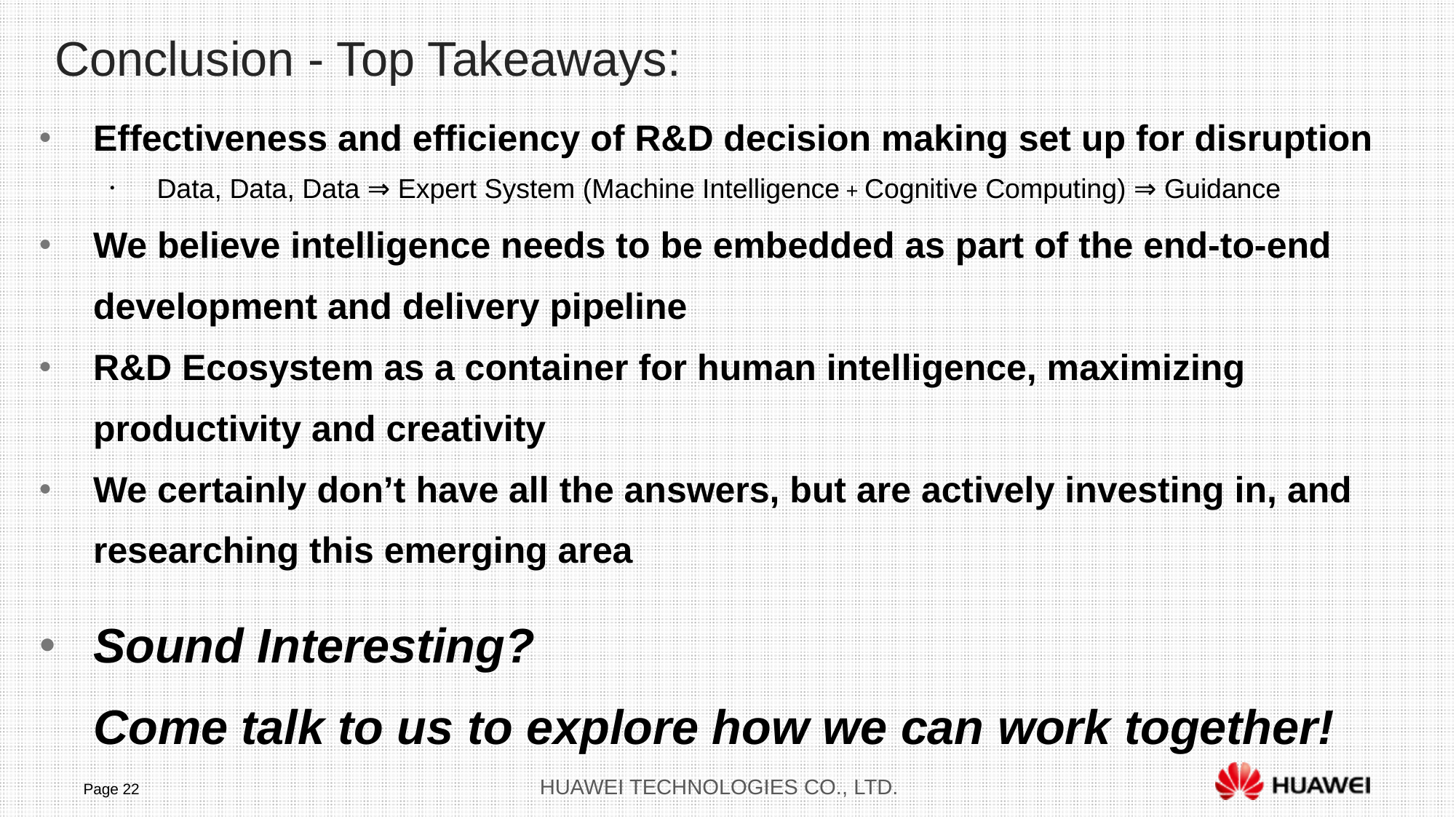

Conclusion - Top Takeaways:
Effectiveness and efficiency of R&D decision making set up for disruption
Data, Data, Data ⇒ Expert System (Machine Intelligence + Cognitive Computing) ⇒ Guidance
We believe intelligence needs to be embedded as part of the end-to-end development and delivery pipeline
R&D Ecosystem as a container for human intelligence, maximizing productivity and creativity
We certainly don’t have all the answers, but are actively investing in, and researching this emerging area

Sound Interesting?
Come talk to us to explore how we can work together!